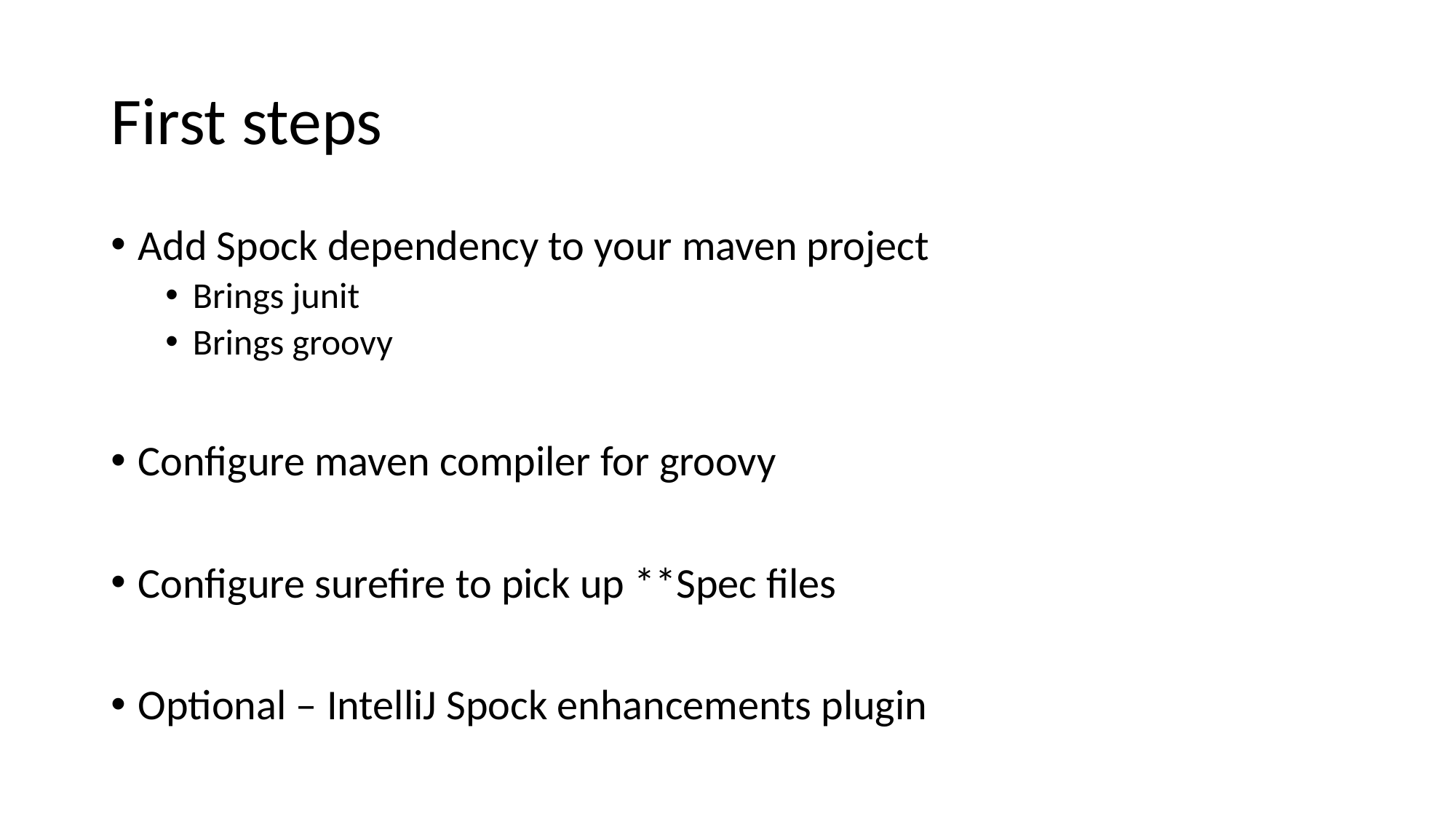

# First steps
Add Spock dependency to your maven project
Brings junit
Brings groovy

Configure maven compiler for groovy

Configure surefire to pick up **Spec files

Optional – IntelliJ Spock enhancements plugin